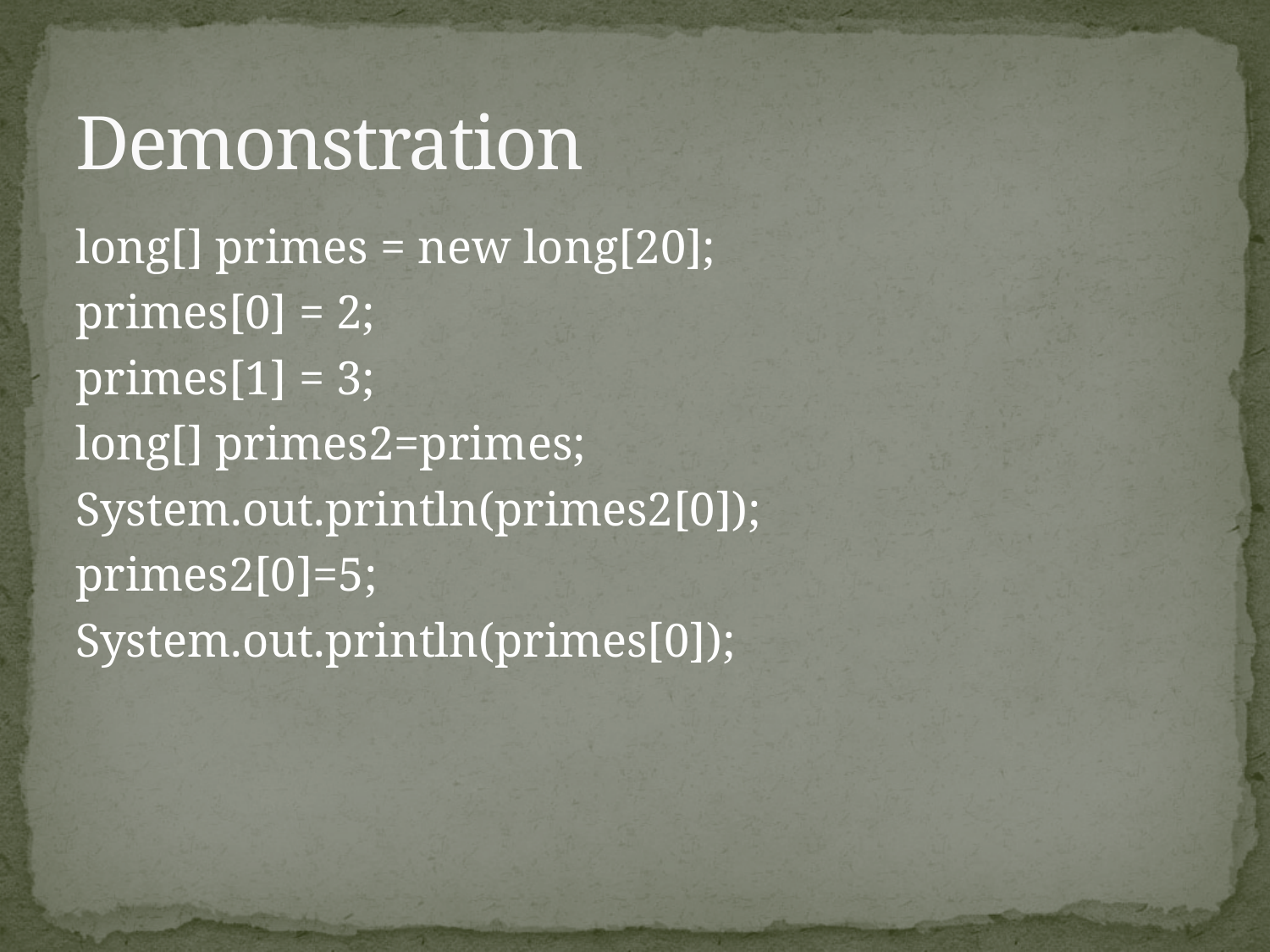

# Demonstration
long[] primes = new long[20];
primes[0] = 2;
primes[1] = 3;
long[] primes2=primes;
System.out.println(primes2[0]);
primes2[0]=5;
System.out.println(primes[0]);